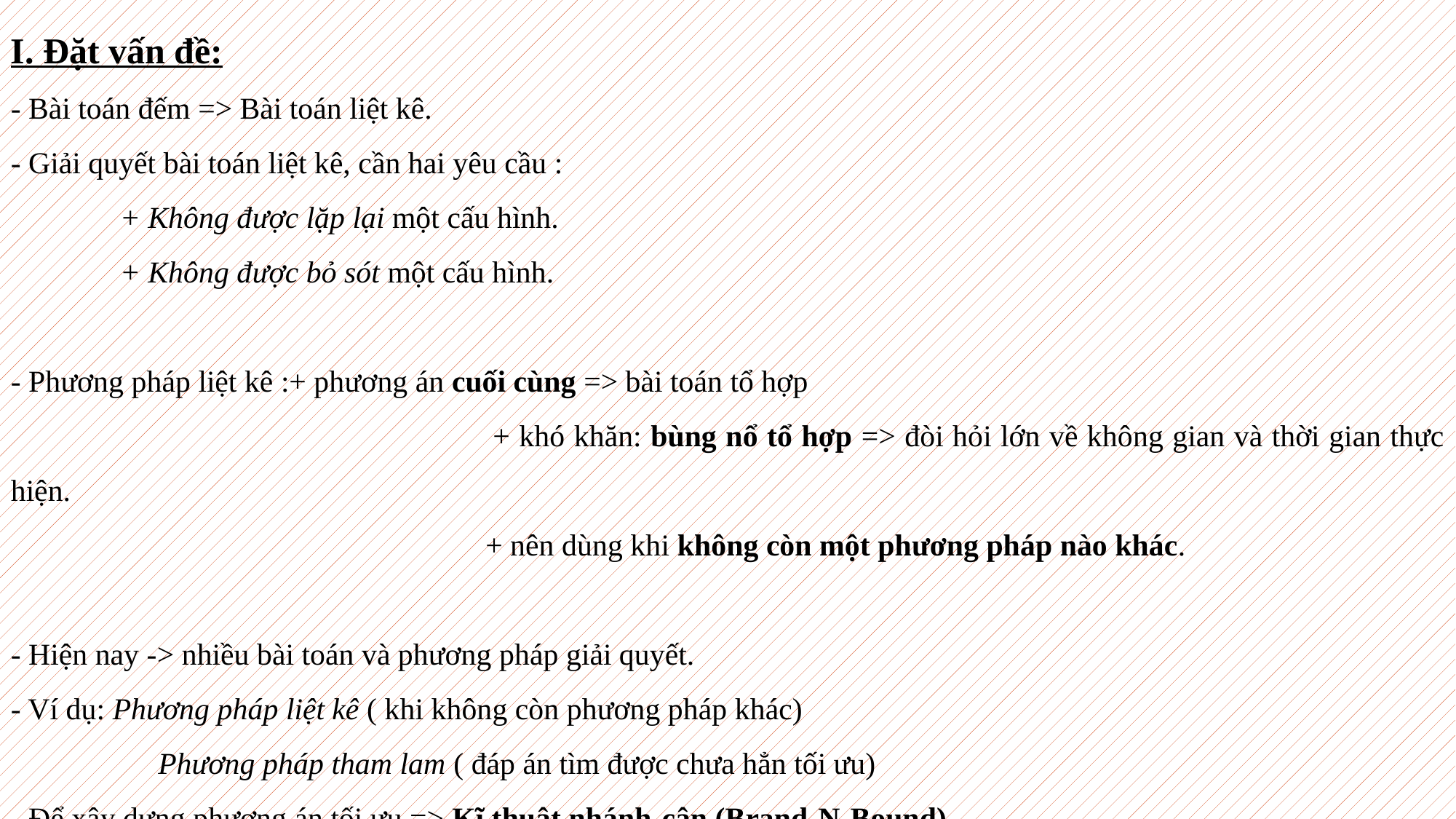

I. Đặt vấn đề:
- Bài toán đếm => Bài toán liệt kê.
- Giải quyết bài toán liệt kê, cần hai yêu cầu :
	+ Không được lặp lại một cấu hình.
	+ Không được bỏ sót một cấu hình.

- Phương pháp liệt kê :+ phương án cuối cùng => bài toán tổ hợp
				     + khó khăn: bùng nổ tổ hợp => đòi hỏi lớn về không gian và thời gian thực hiện.
				     + nên dùng khi không còn một phương pháp nào khác.

- Hiện nay -> nhiều bài toán và phương pháp giải quyết.
- Ví dụ: Phương pháp liệt kê ( khi không còn phương pháp khác)
	     Phương pháp tham lam ( đáp án tìm được chưa hẳn tối ưu)
- Để xây dựng phương án tối ưu => Kĩ thuật nhánh-cận (Brand-N-Bound).

3